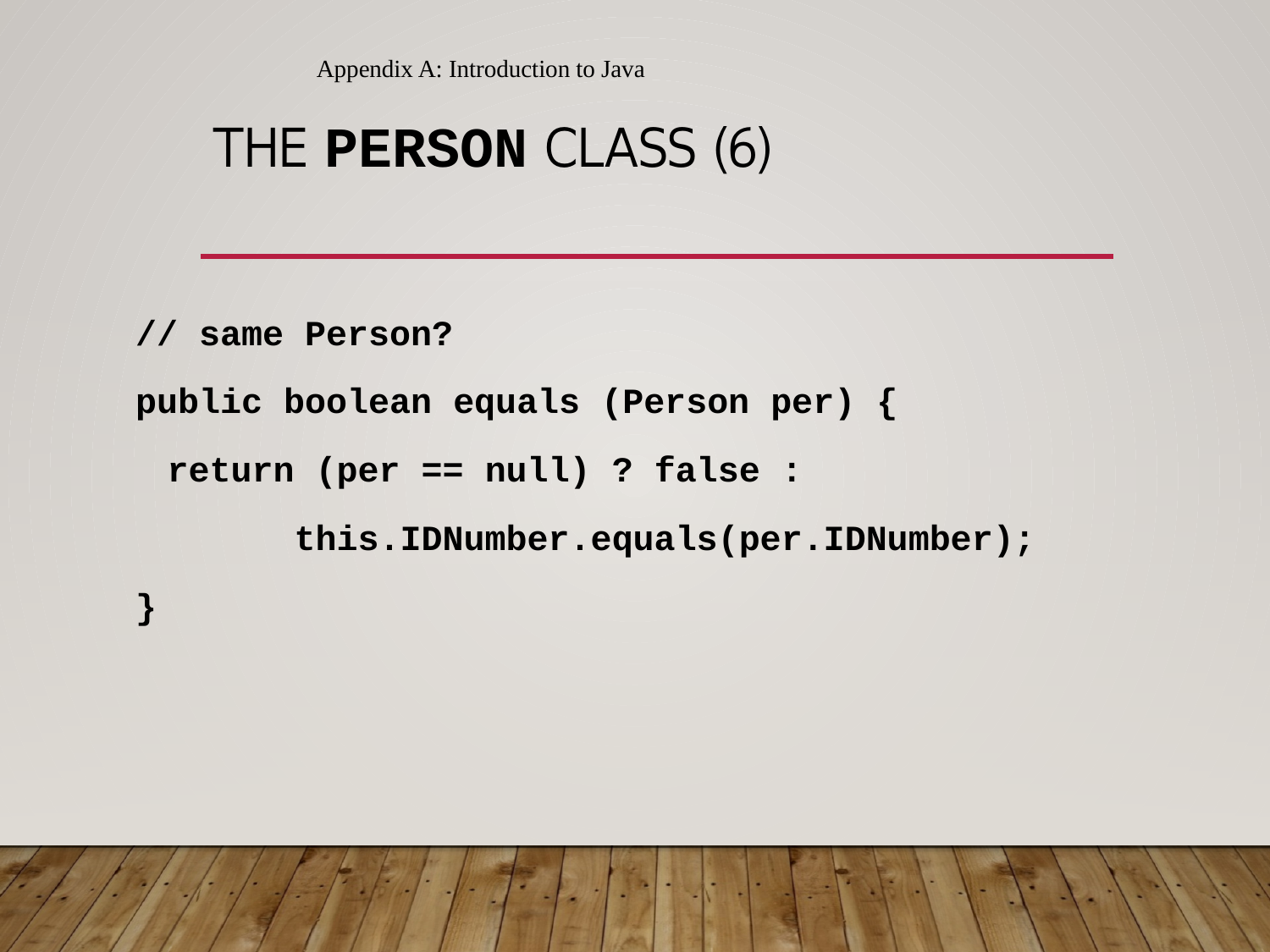

Appendix A: Introduction to Java
# The Person Class (6)
// same Person?
public boolean equals (Person per) {
	return (per == null) ? false :
		this.IDNumber.equals(per.IDNumber);
}